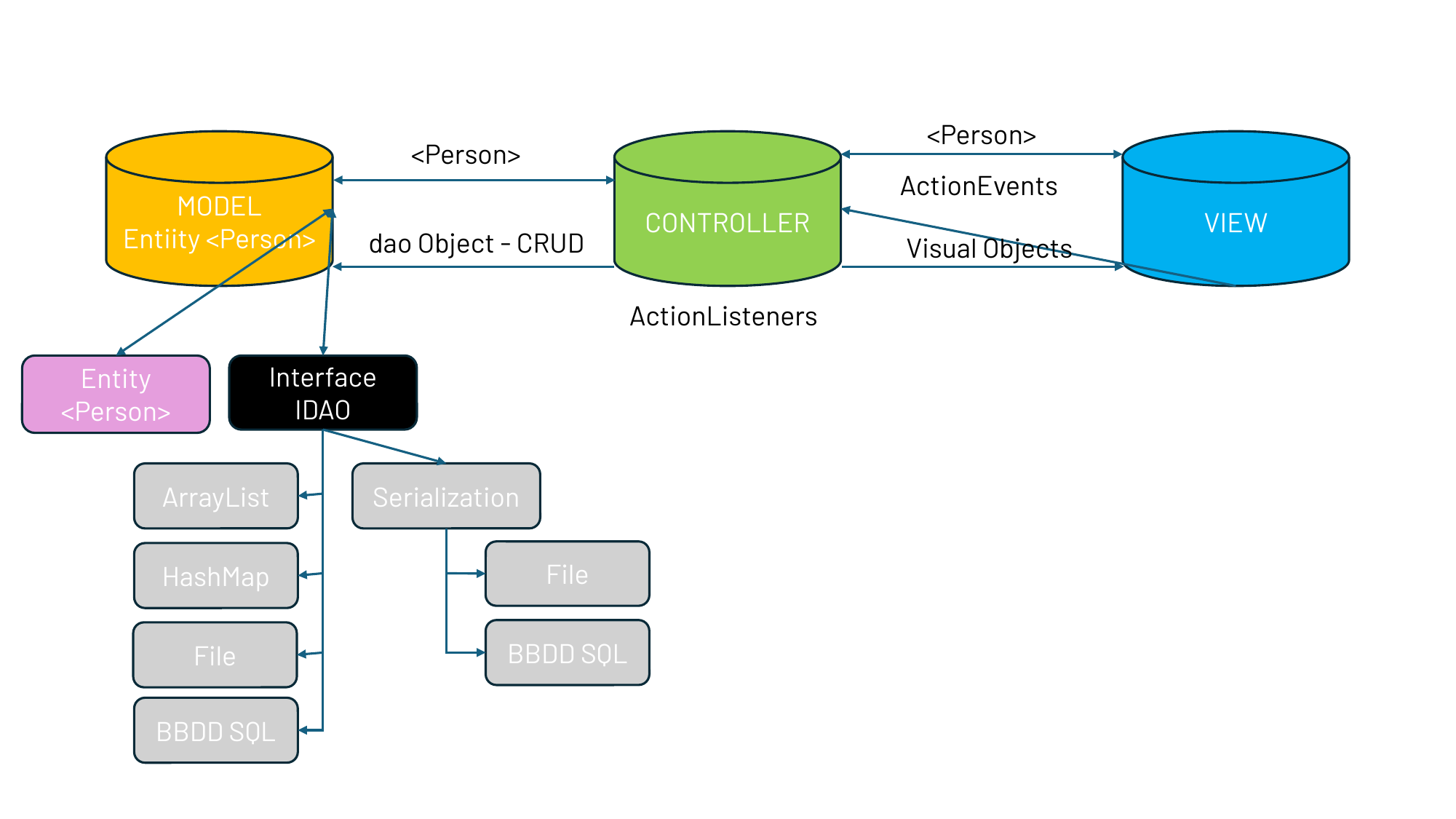

<Person>
MODEL
Entiity <Person>
CONTROLLER
VIEW
<Person>
ActionEvents
dao Object - CRUD
Visual Objects
ActionListeners
Entity
<Person>
Interface
IDAO
ArrayList
Serialization
File
HashMap
BBDD SQL
File
BBDD SQL